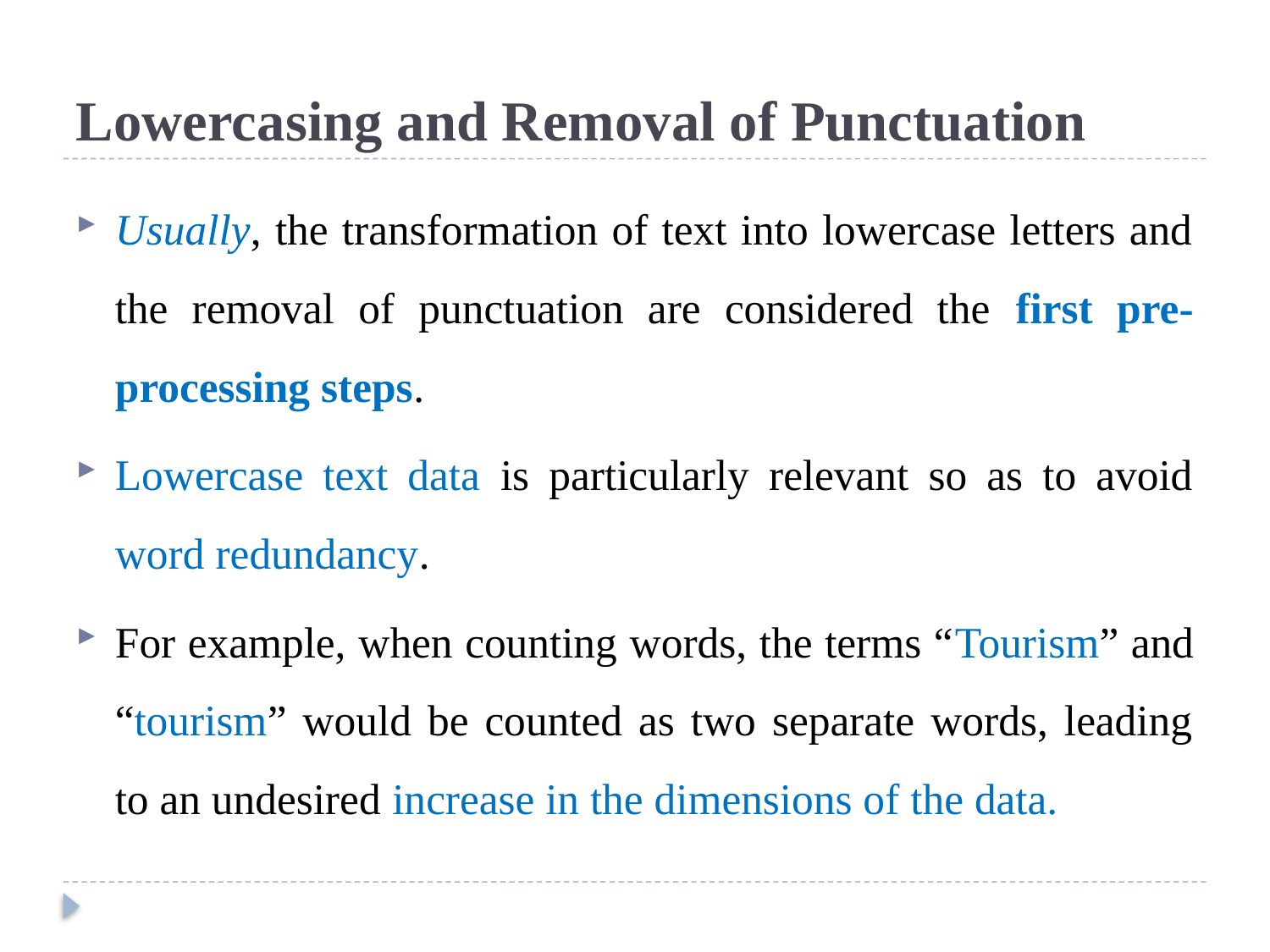

# Lowercasing and Removal of Punctuation
Usually, the transformation of text into lowercase letters and the removal of punctuation are considered the first pre-processing steps.
Lowercase text data is particularly relevant so as to avoid word redundancy.
For example, when counting words, the terms “Tourism” and “tourism” would be counted as two separate words, leading to an undesired increase in the dimensions of the data.